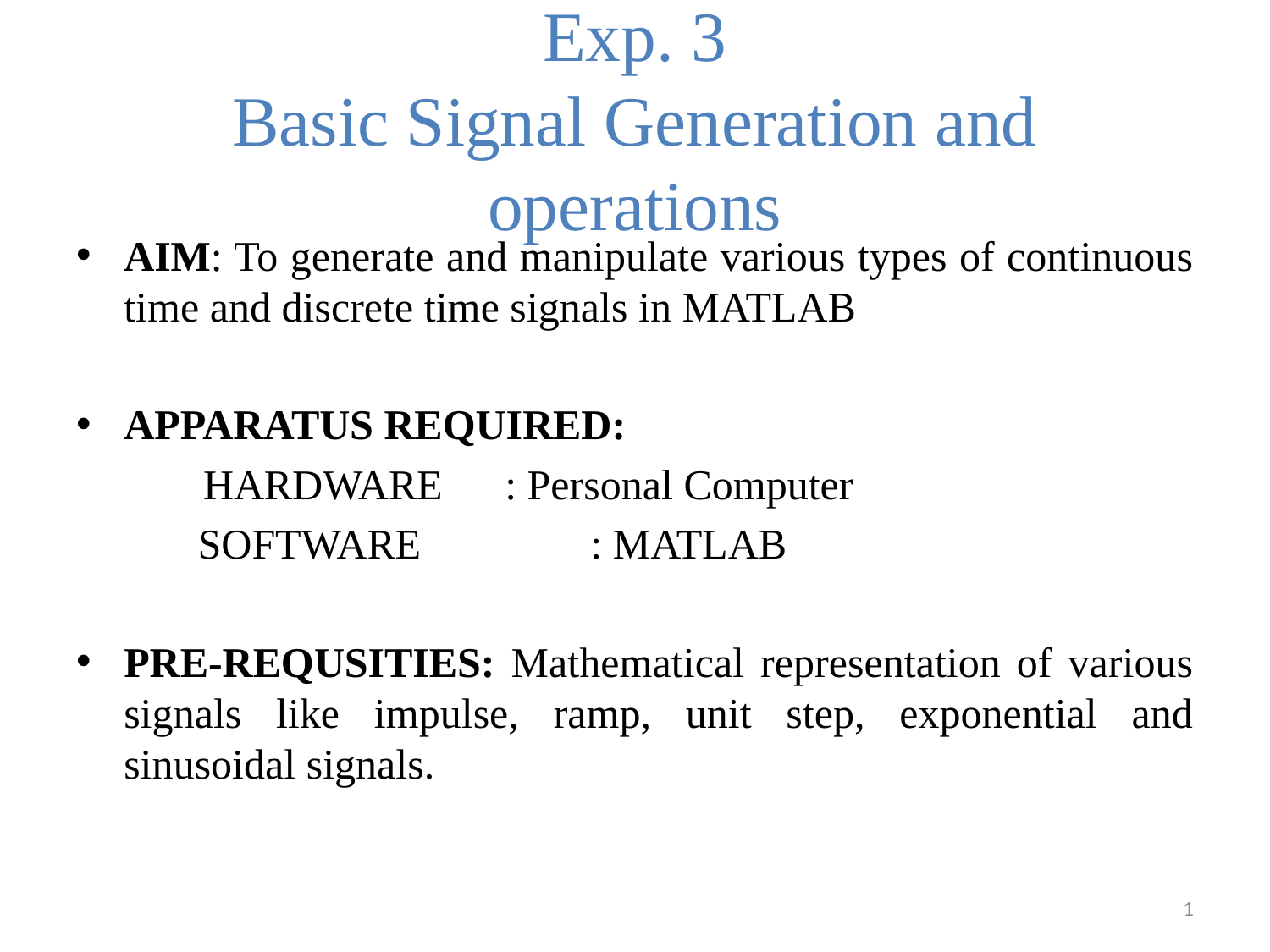

# Exp. 3 Basic Signal Generation and operations
AIM: To generate and manipulate various types of continuous time and discrete time signals in MATLAB

APPARATUS REQUIRED:
            HARDWARE  	: Personal Computer
	       SOFTWARE                : MATLAB

PRE-REQUSITIES: Mathematical representation of various signals like impulse, ramp, unit step, exponential and sinusoidal signals.

1